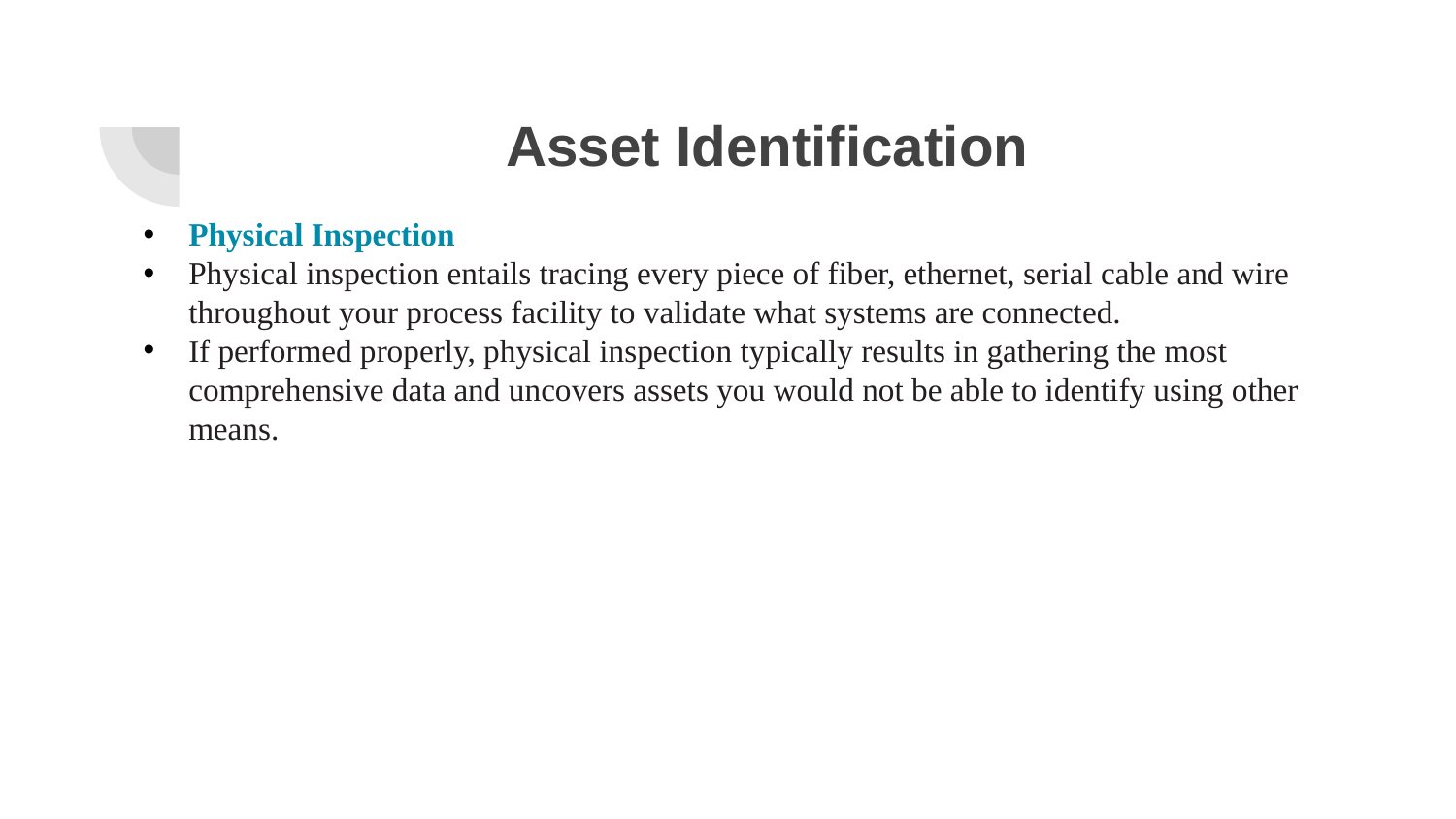

# Asset Identification
Physical Inspection
Physical inspection entails tracing every piece of fiber, ethernet, serial cable and wire throughout your process facility to validate what systems are connected.
If performed properly, physical inspection typically results in gathering the most comprehensive data and uncovers assets you would not be able to identify using other means.